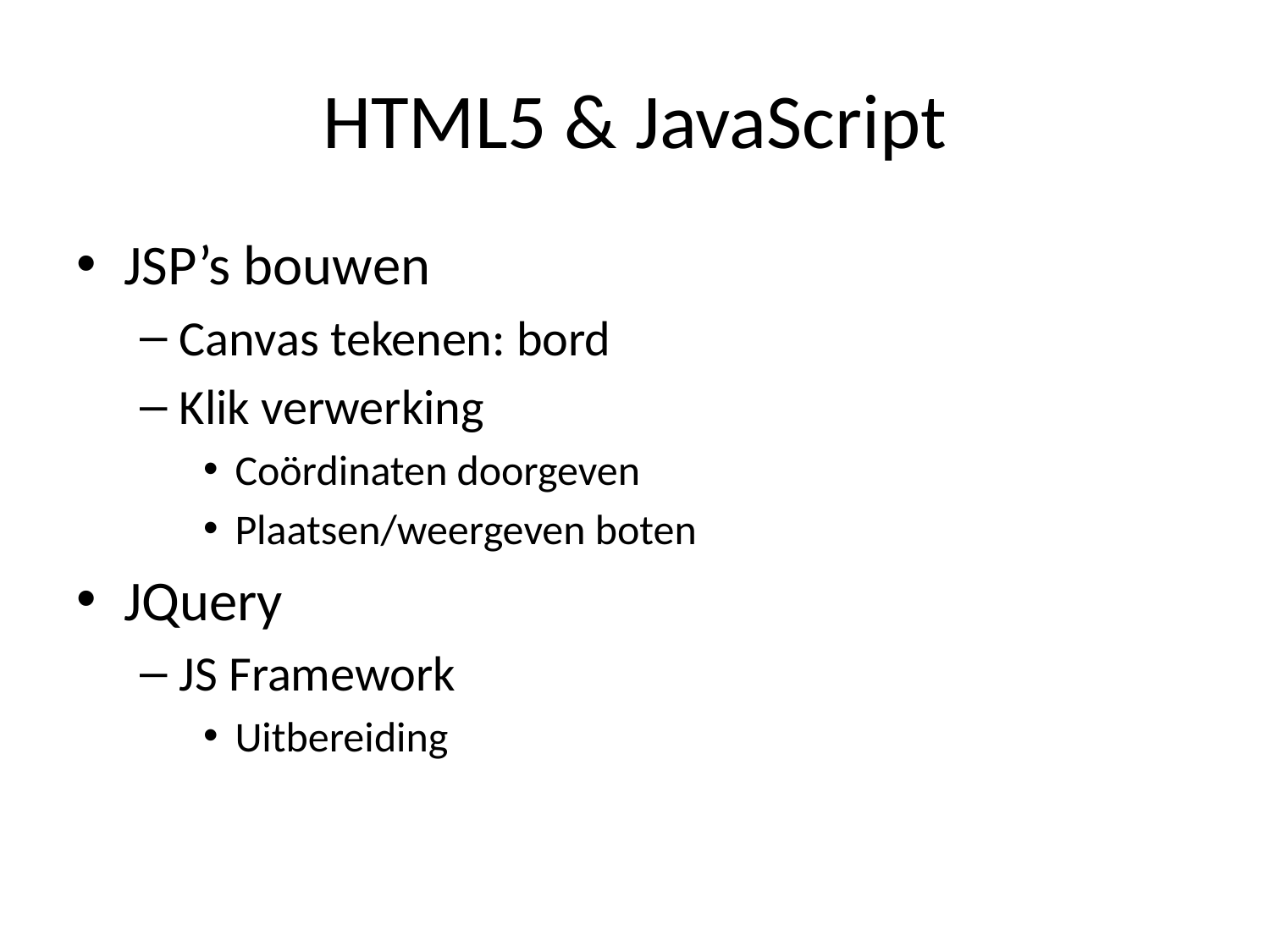

# HTML5 & JavaScript
JSP’s bouwen
Canvas tekenen: bord
Klik verwerking
Coördinaten doorgeven
Plaatsen/weergeven boten
JQuery
JS Framework
Uitbereiding